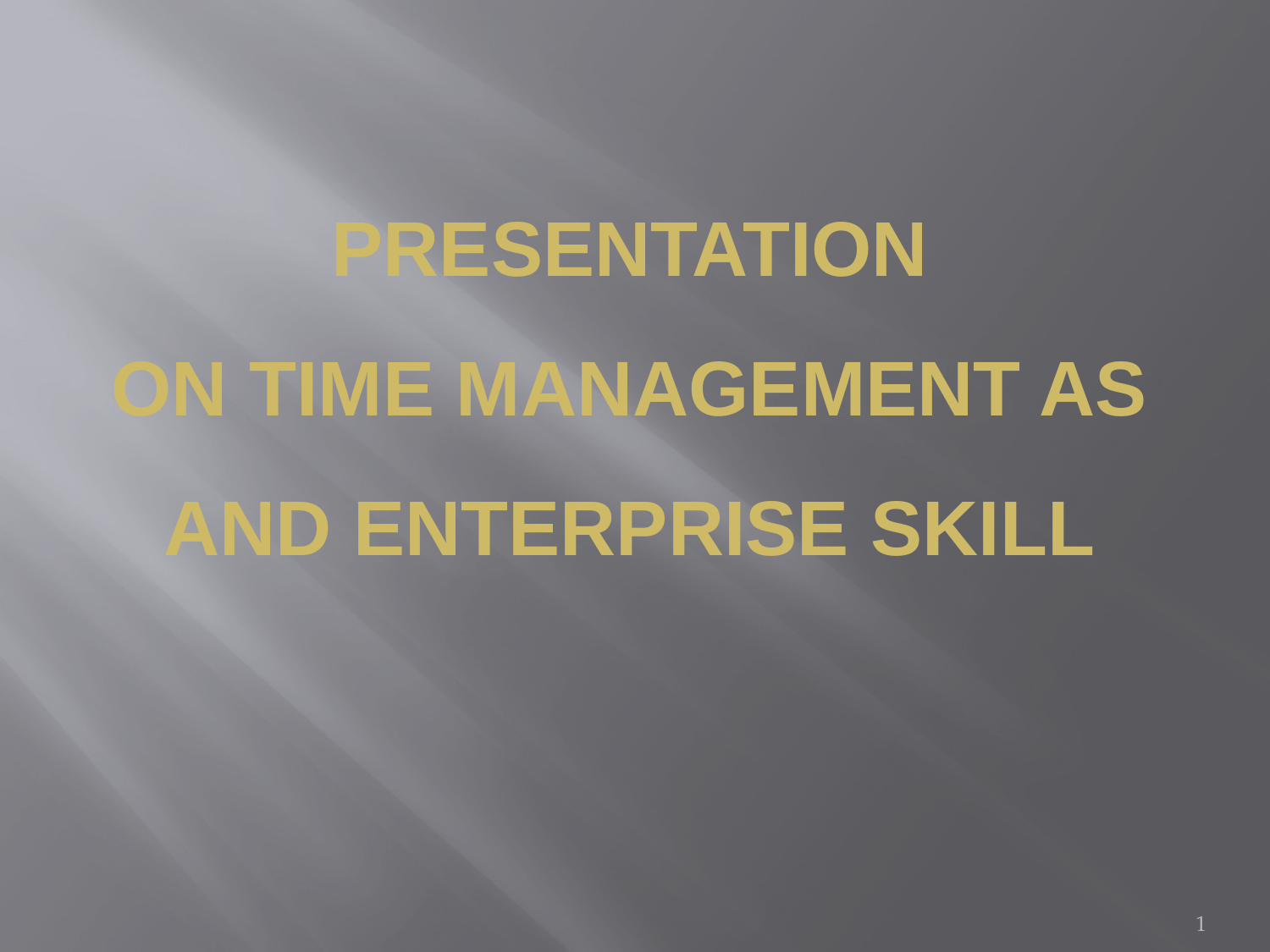

# PRESENTATION ON TIME MANAGEMENT as and enterprise skill
1